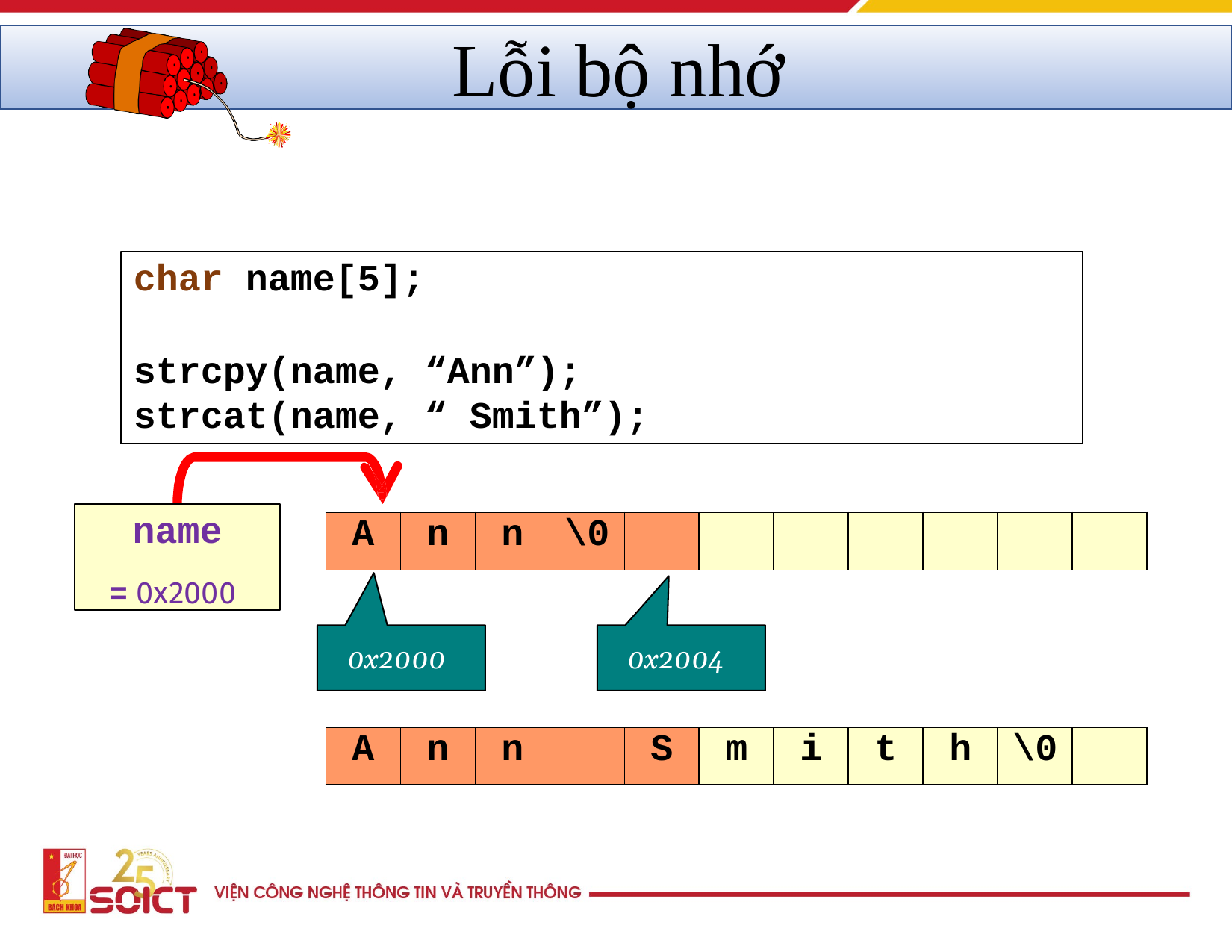

# Lỗi bộ nhớ

char	name[5];

strcpy(name, “Ann”);  strcat(name, “ Smith”);

name
= 0x2000
| A | n | n | \0 |  |  |  |  |  |  |  |
| --- | --- | --- | --- | --- | --- | --- | --- | --- | --- | --- |

0x2000
0x2004
| A | n | n |  | S | m | i | t | h | \0 |  |
| --- | --- | --- | --- | --- | --- | --- | --- | --- | --- | --- |